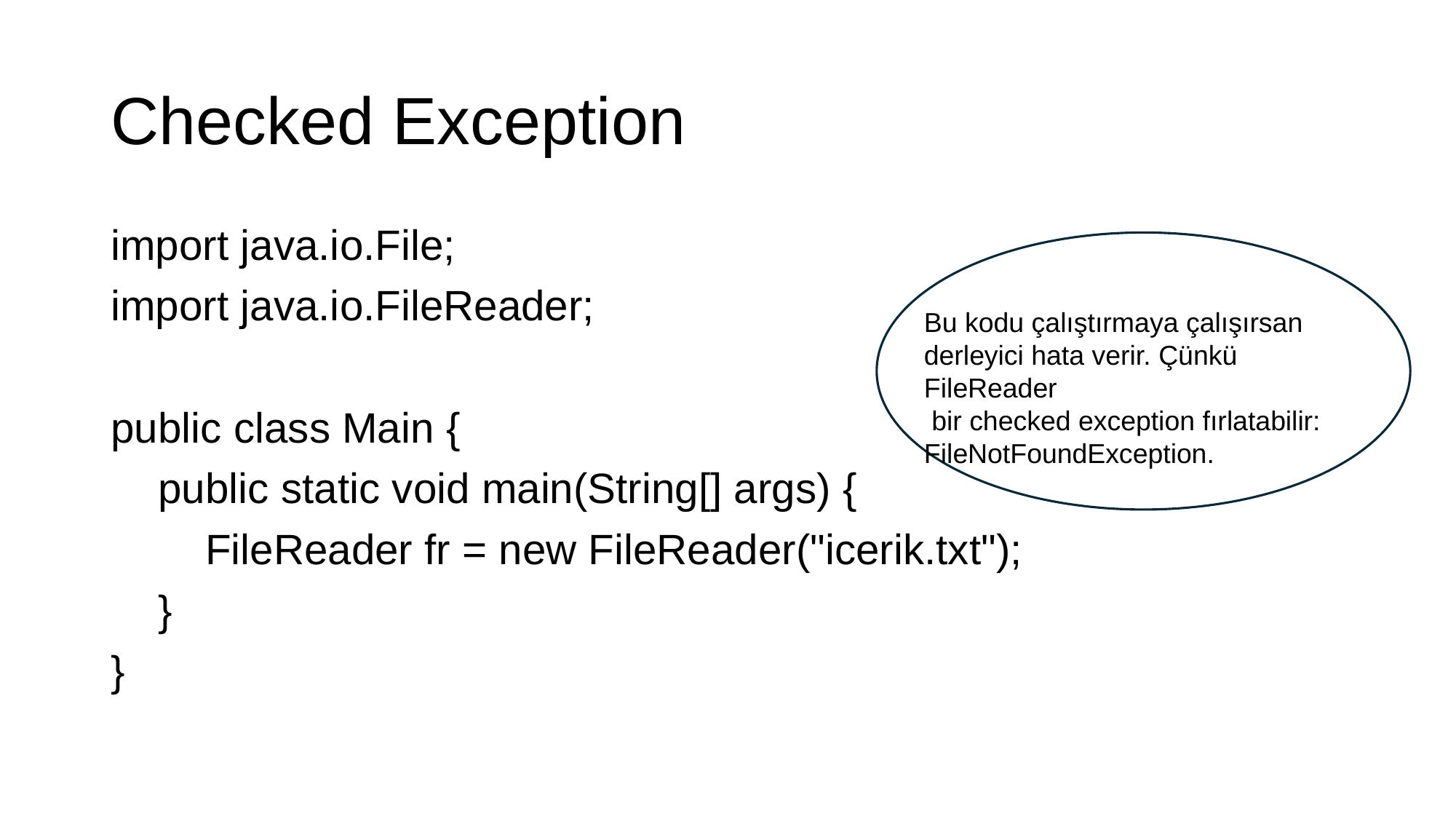

# Checked Exception
import java.io.File;
import java.io.FileReader;

public class Main {
    public static void main(String[] args) {
        FileReader fr = new FileReader("icerik.txt");
    }
}

Bu kodu çalıştırmaya çalışırsan
derleyici hata verir. Çünkü FileReader
 bir checked exception fırlatabilir:
FileNotFoundException.